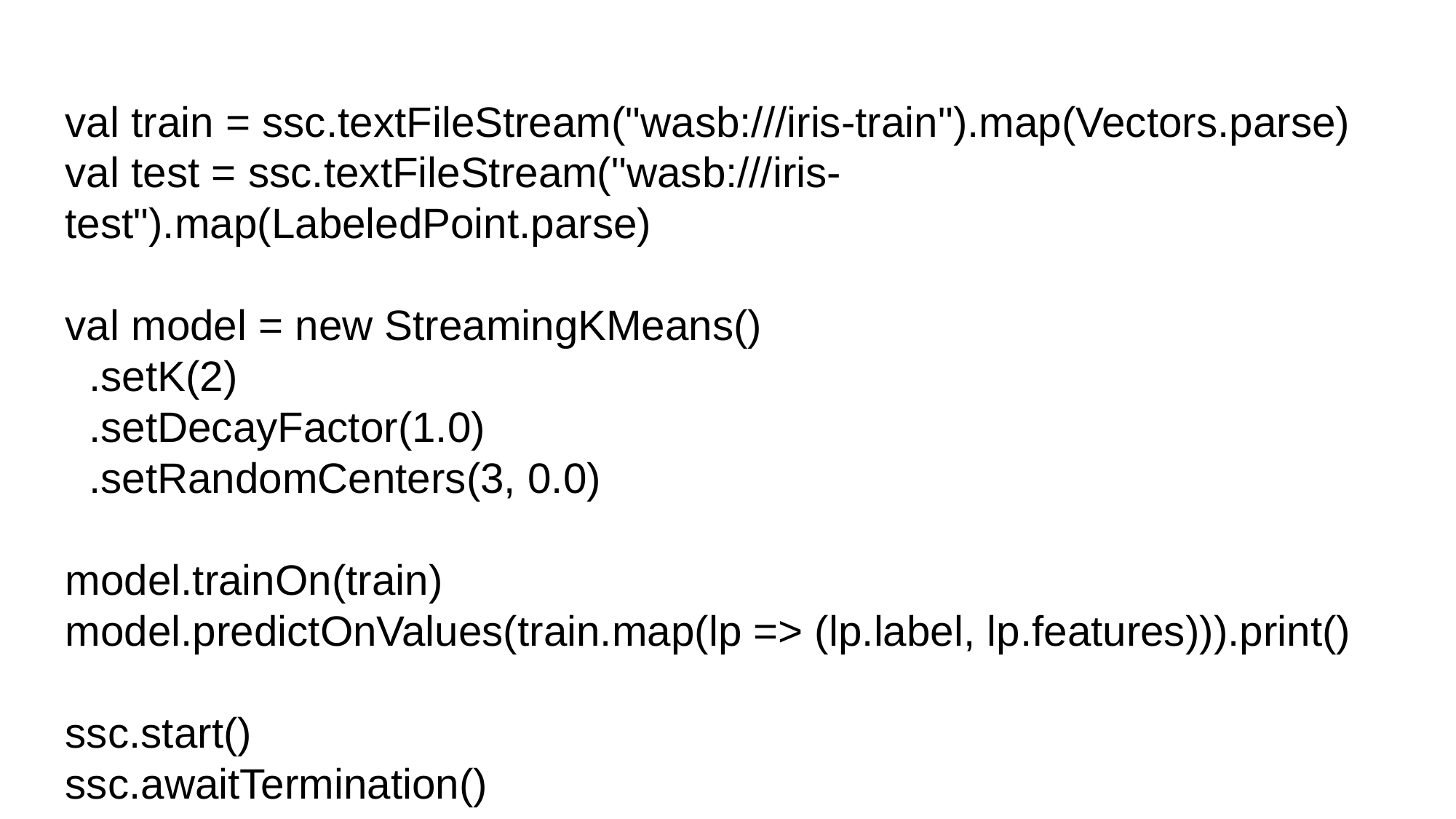

val train = ssc.textFileStream("wasb:///iris-train").map(Vectors.parse)
val test = ssc.textFileStream("wasb:///iris-test").map(LabeledPoint.parse)

val model = new StreamingKMeans()
  .setK(2)
  .setDecayFactor(1.0)
  .setRandomCenters(3, 0.0)

model.trainOn(train)
model.predictOnValues(train.map(lp => (lp.label, lp.features))).print()

ssc.start()
ssc.awaitTermination()